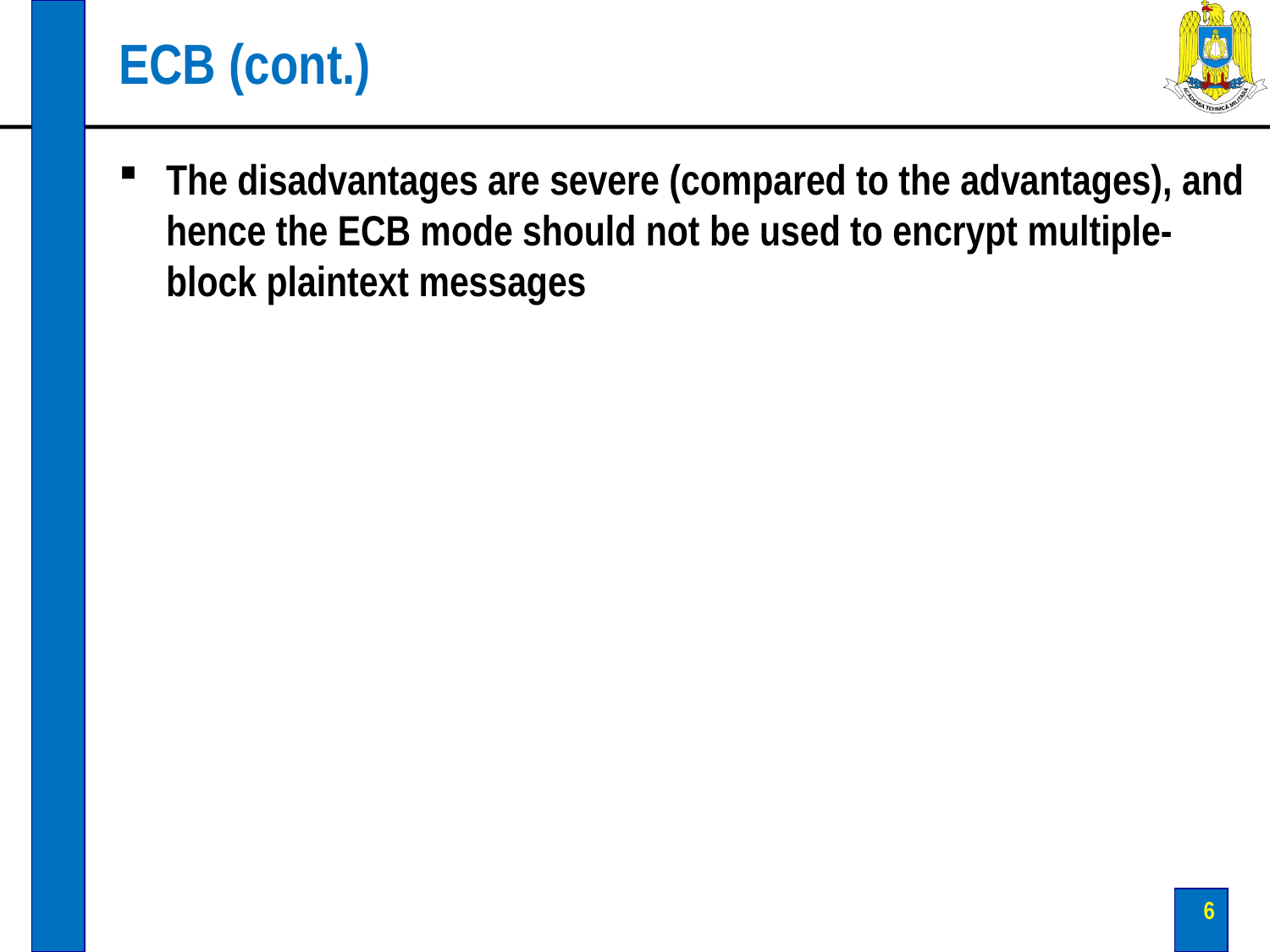

# ECB (cont.)
The disadvantages are severe (compared to the advantages), and hence the ECB mode should not be used to encrypt multiple-block plaintext messages

6